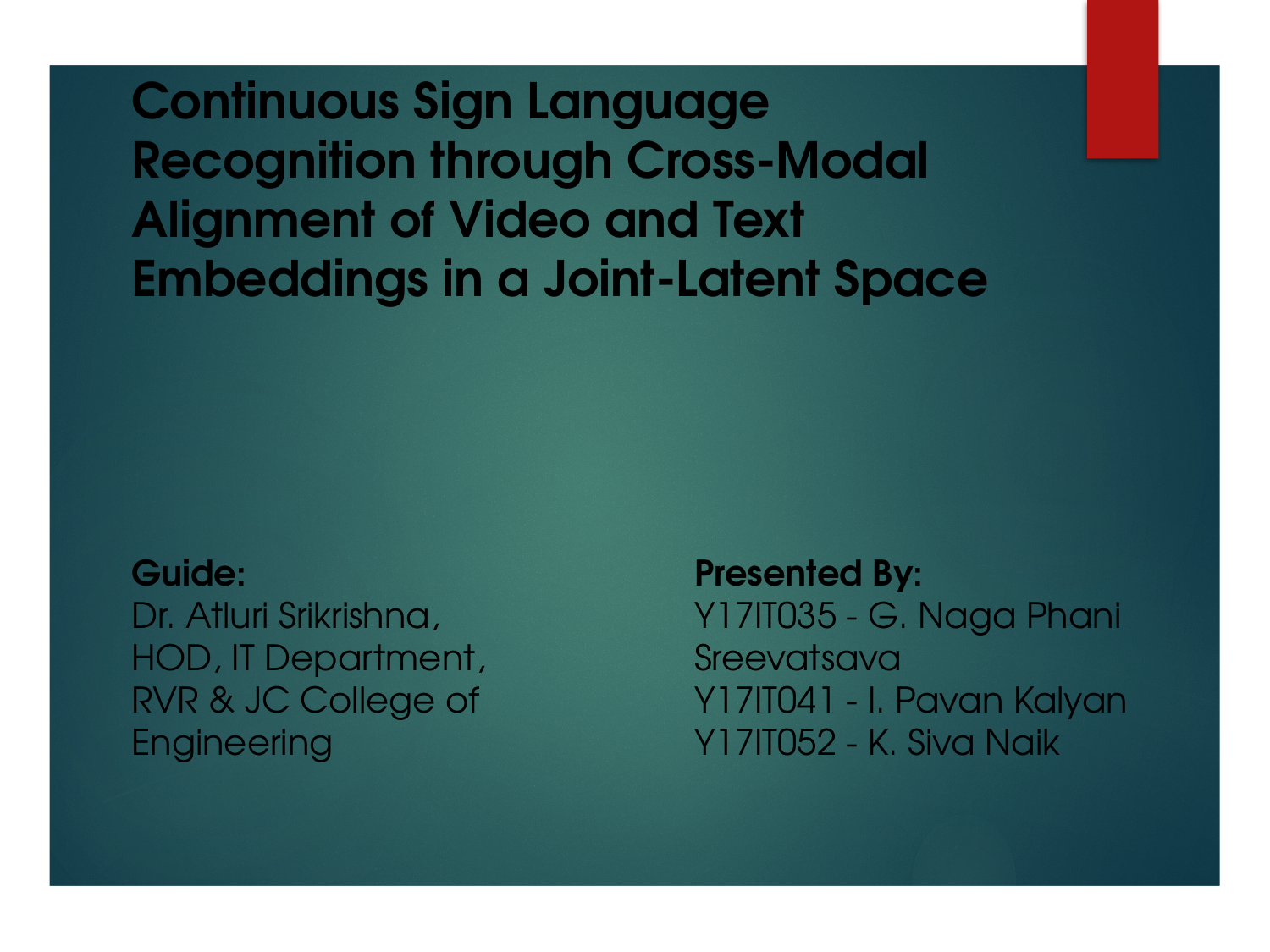

# Continuous Sign Language Recognition through Cross-Modal Alignment of Video and Text Embeddings in a Joint-Latent Space
Presented By:
Y17IT035 - G. Naga Phani Sreevatsava
Y17IT041 - I. Pavan Kalyan
Y17IT052 - K. Siva Naik

Guide:
Dr. Atluri Srikrishna,
HOD, IT Department,
RVR & JC College of Engineering